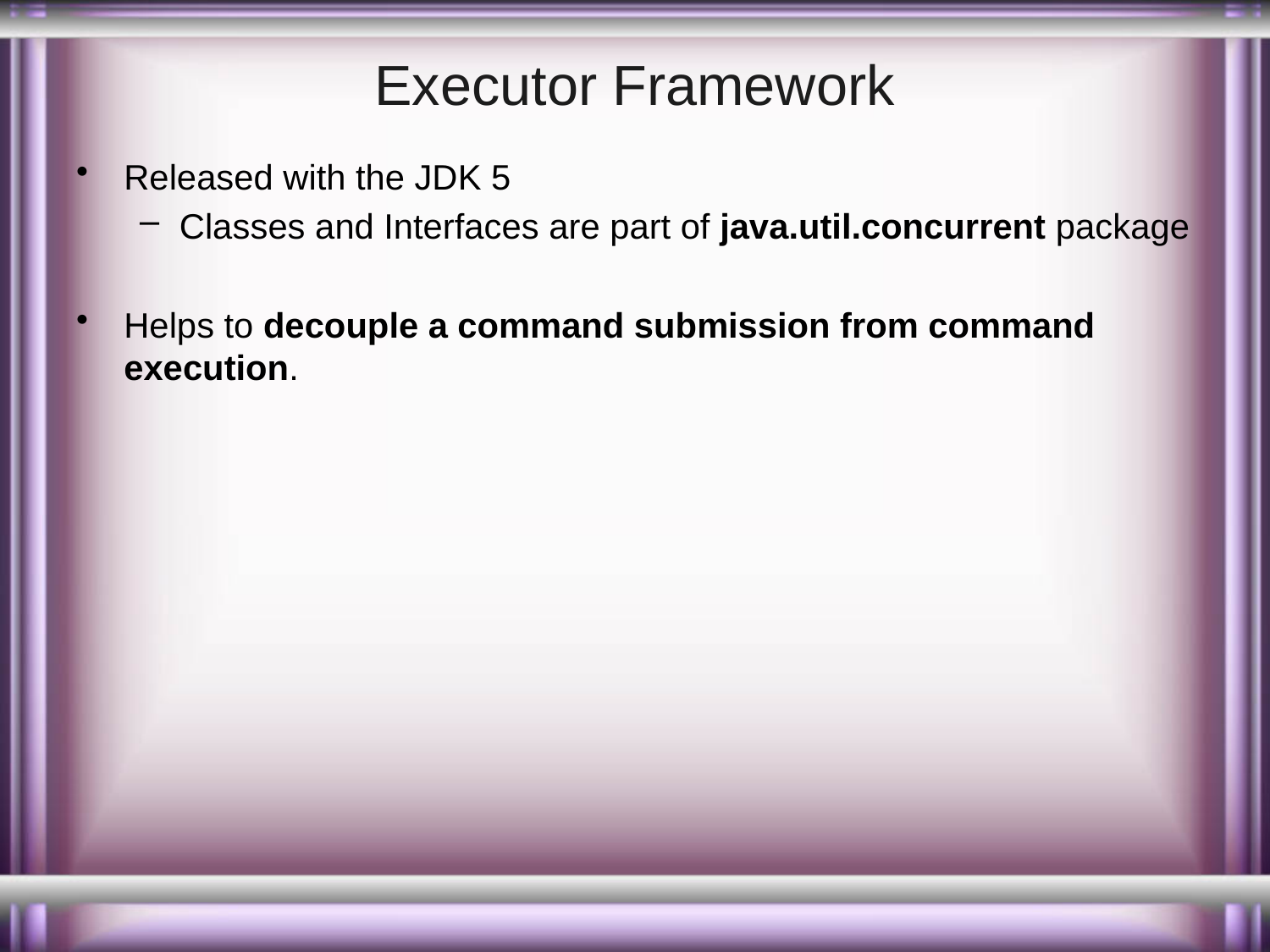

# Executor Framework
Released with the JDK 5
Classes and Interfaces are part of java.util.concurrent package

Helps to decouple a command submission from command execution.